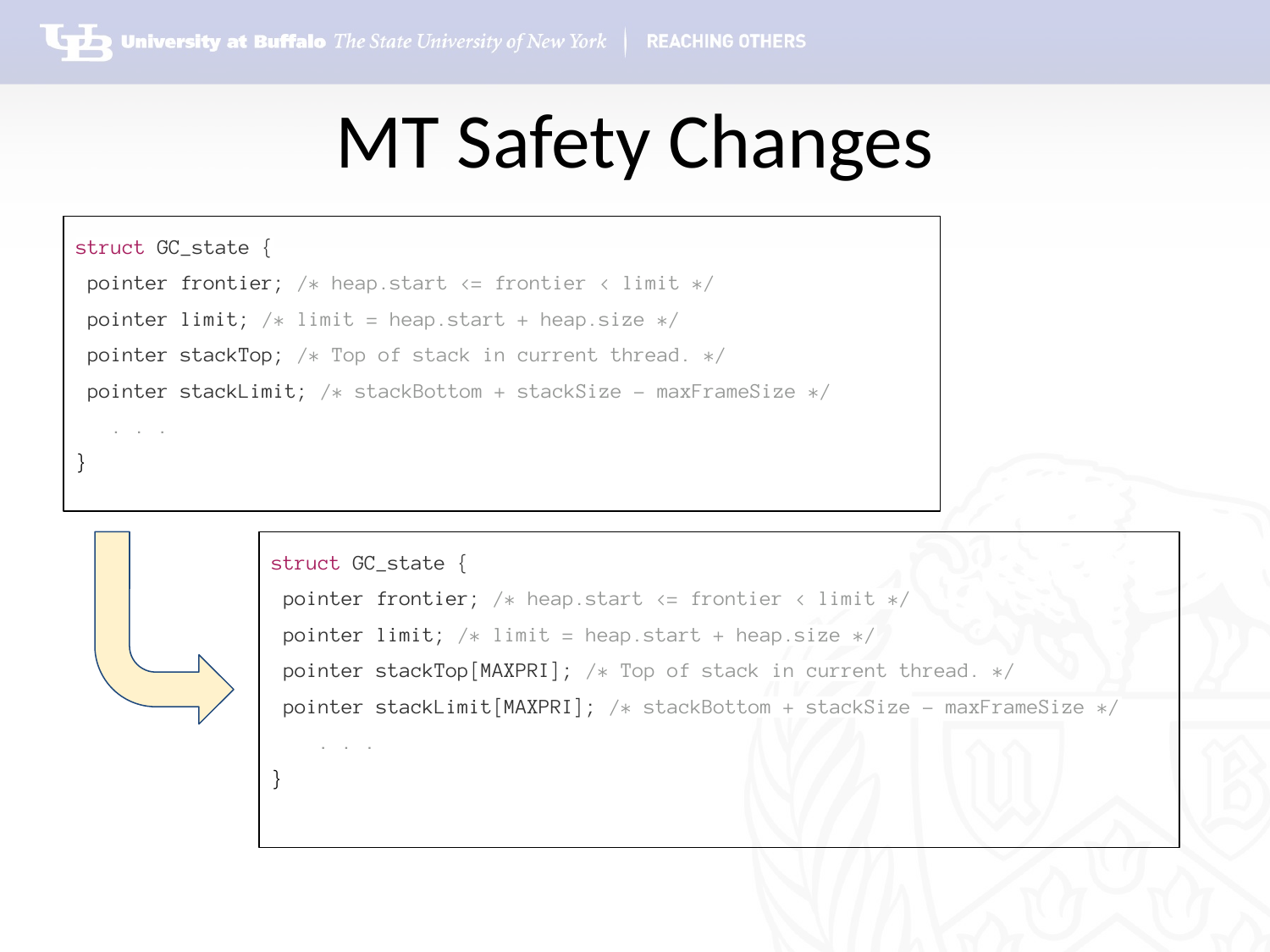

# MT Safety Changes
struct GC_state {
 pointer frontier; /* heap.start <= frontier < limit */
 pointer limit; /* limit = heap.start + heap.size */
 pointer stackTop; /* Top of stack in current thread. */
 pointer stackLimit; /* stackBottom + stackSize - maxFrameSize */
   . . .
}

struct GC_state {
 pointer frontier; /* heap.start <= frontier < limit */
 pointer limit; /* limit = heap.start + heap.size */
 pointer stackTop[MAXPRI]; /* Top of stack in current thread. */
 pointer stackLimit[MAXPRI]; /* stackBottom + stackSize - maxFrameSize */
    . . .
}